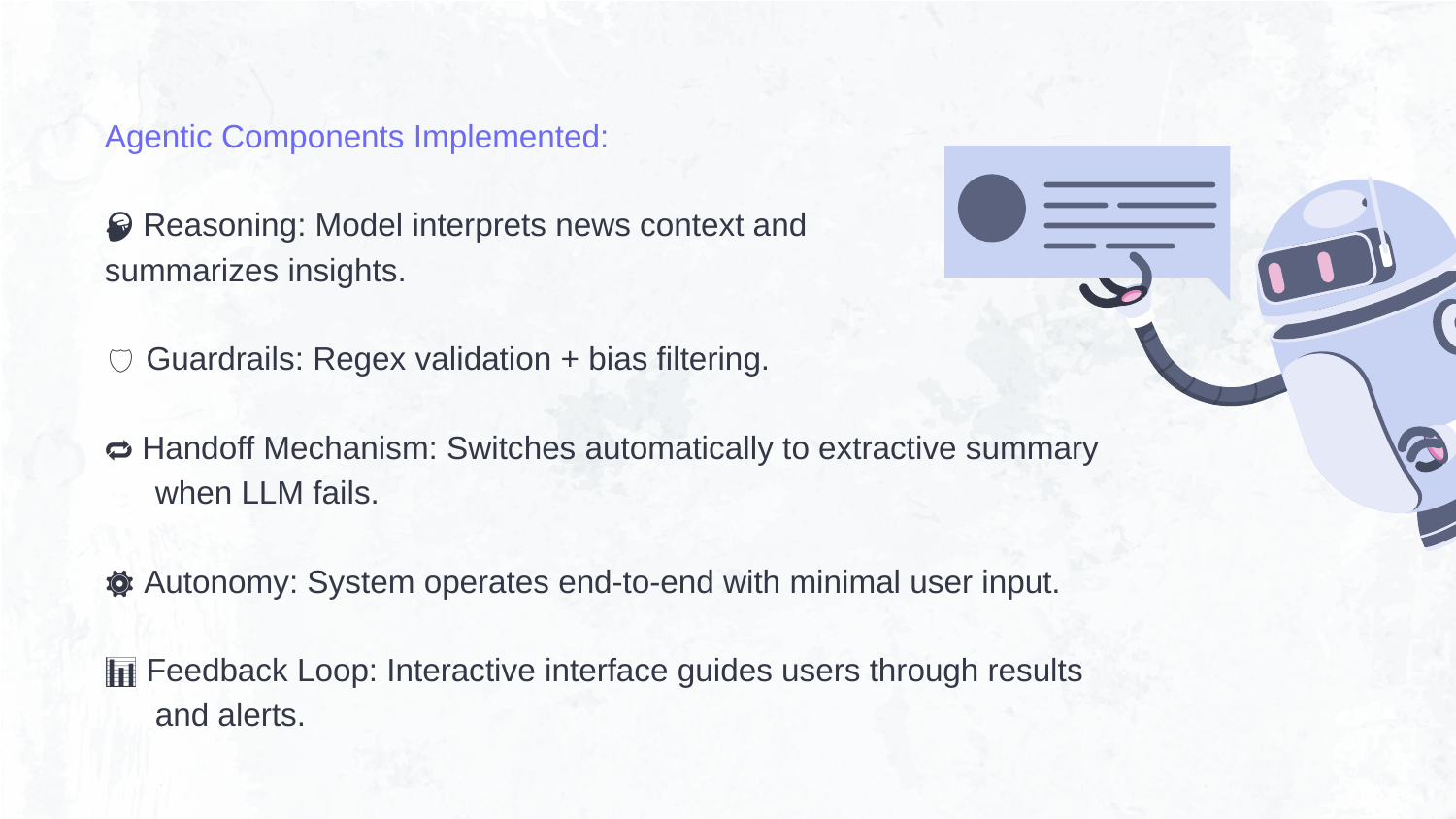

Agentic Components Implemented:

🧠 Reasoning: Model interprets news context and
summarizes insights.

🛡️ Guardrails: Regex validation + bias filtering.

🔁 Handoff Mechanism: Switches automatically to extractive summary when LLM fails.

⚙️ Autonomy: System operates end-to-end with minimal user input.

📊 Feedback Loop: Interactive interface guides users through results and alerts.